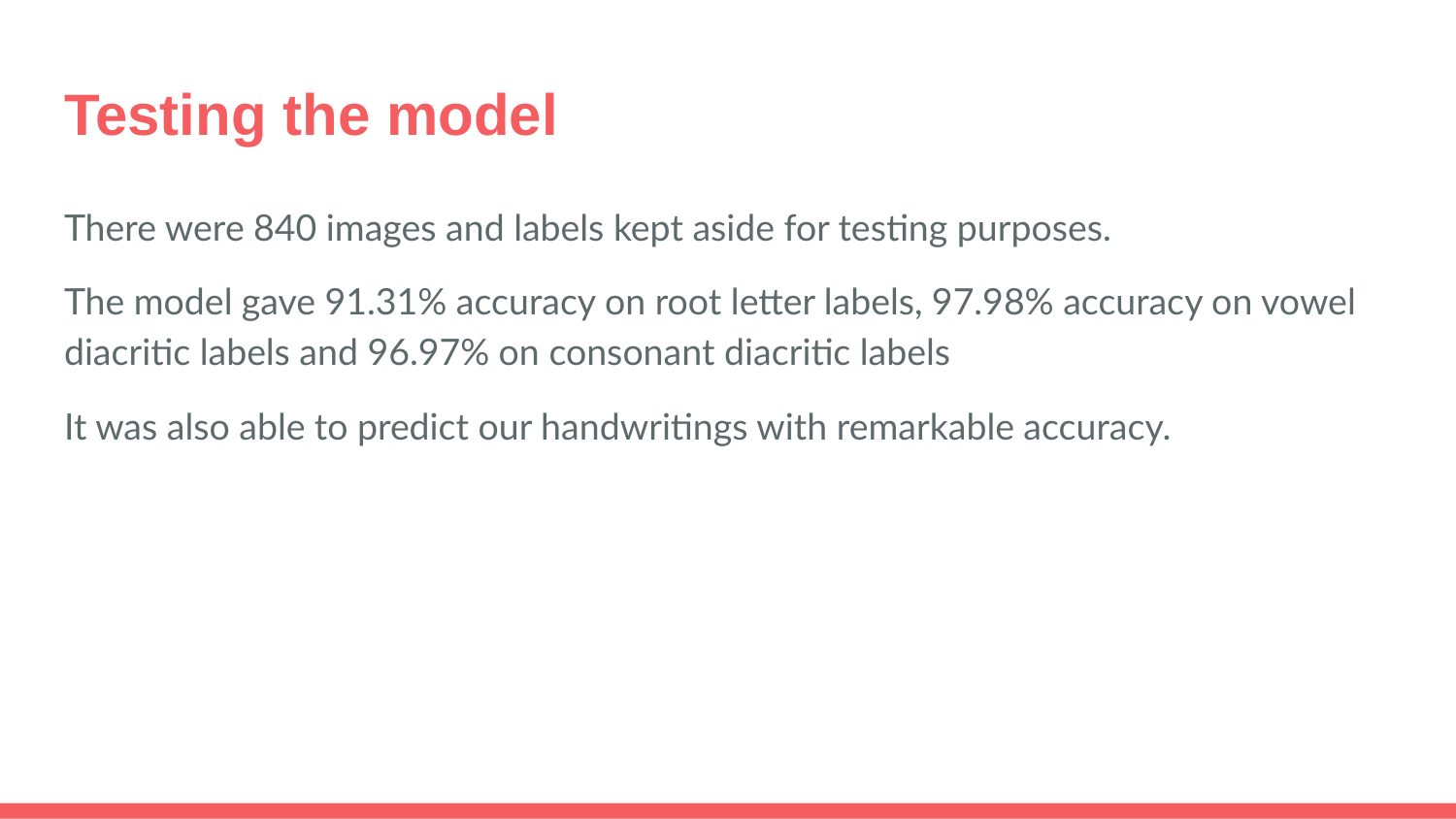

# Testing the model
There were 840 images and labels kept aside for testing purposes.
The model gave 91.31% accuracy on root letter labels, 97.98% accuracy on vowel diacritic labels and 96.97% on consonant diacritic labels
It was also able to predict our handwritings with remarkable accuracy.